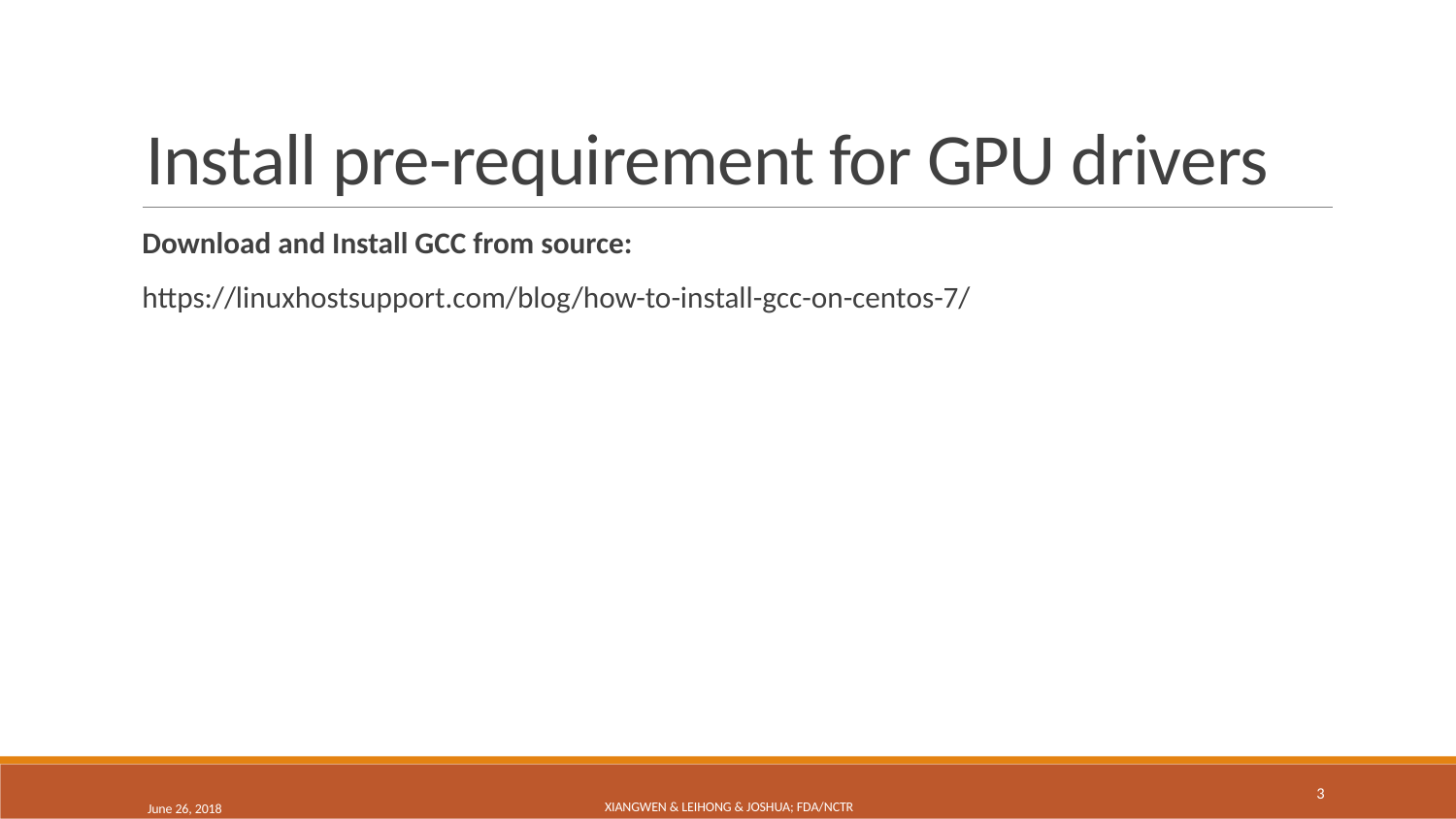

# Install pre-requirement for GPU drivers
Download and Install GCC from source:
https://linuxhostsupport.com/blog/how-to-install-gcc-on-centos-7/
June 26, 2018
Xiangwen & Leihong & Joshua; FDA/NCTR
3